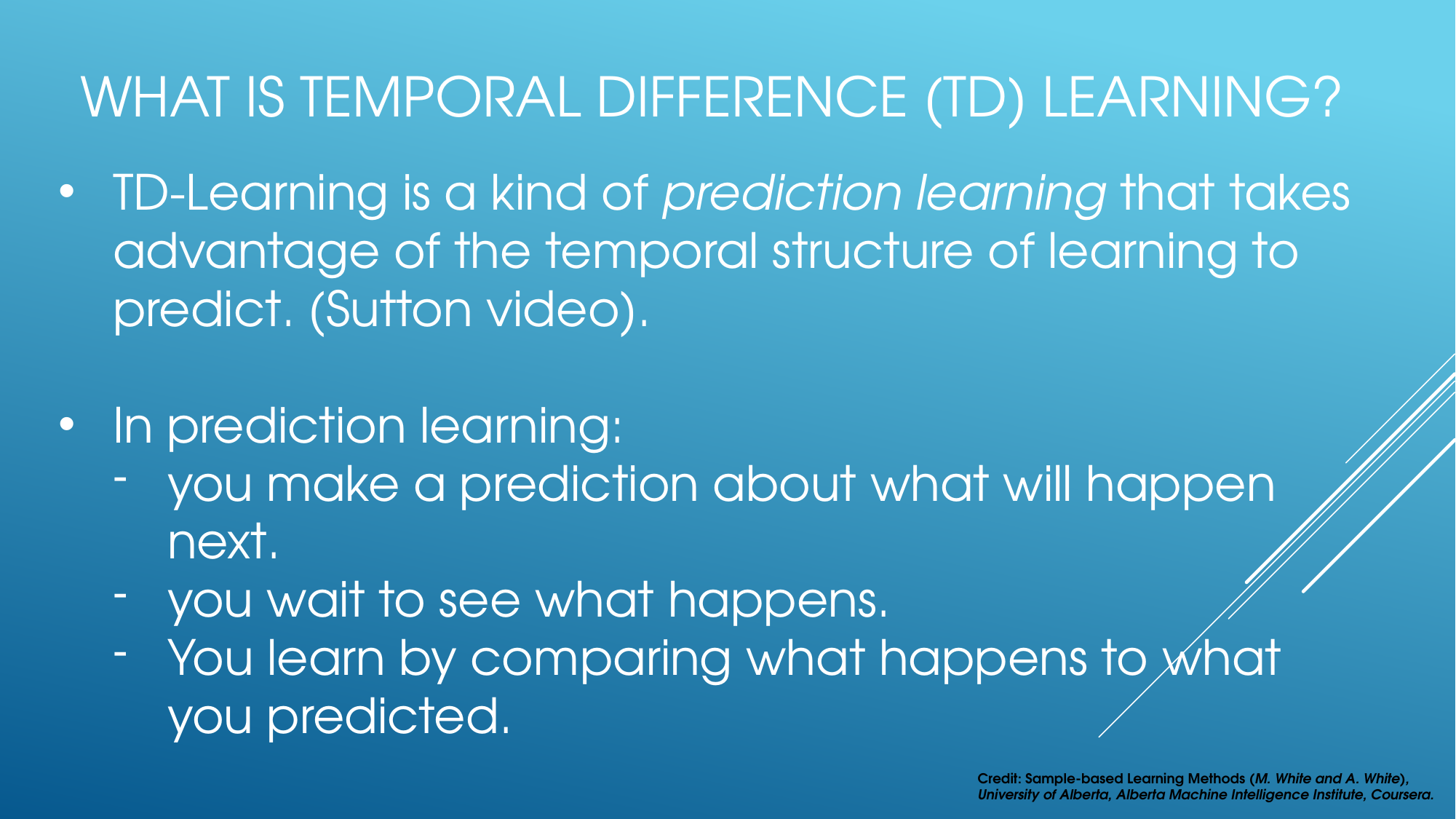

# What is Temporal Difference (TD) Learning?
TD-Learning is a kind of prediction learning that takes advantage of the temporal structure of learning to predict. (Sutton video).

In prediction learning:
you make a prediction about what will happen next.
you wait to see what happens.
You learn by comparing what happens to what you predicted.
Credit: Sample-based Learning Methods (M. White and A. White), University of Alberta, Alberta Machine Intelligence Institute, Coursera.